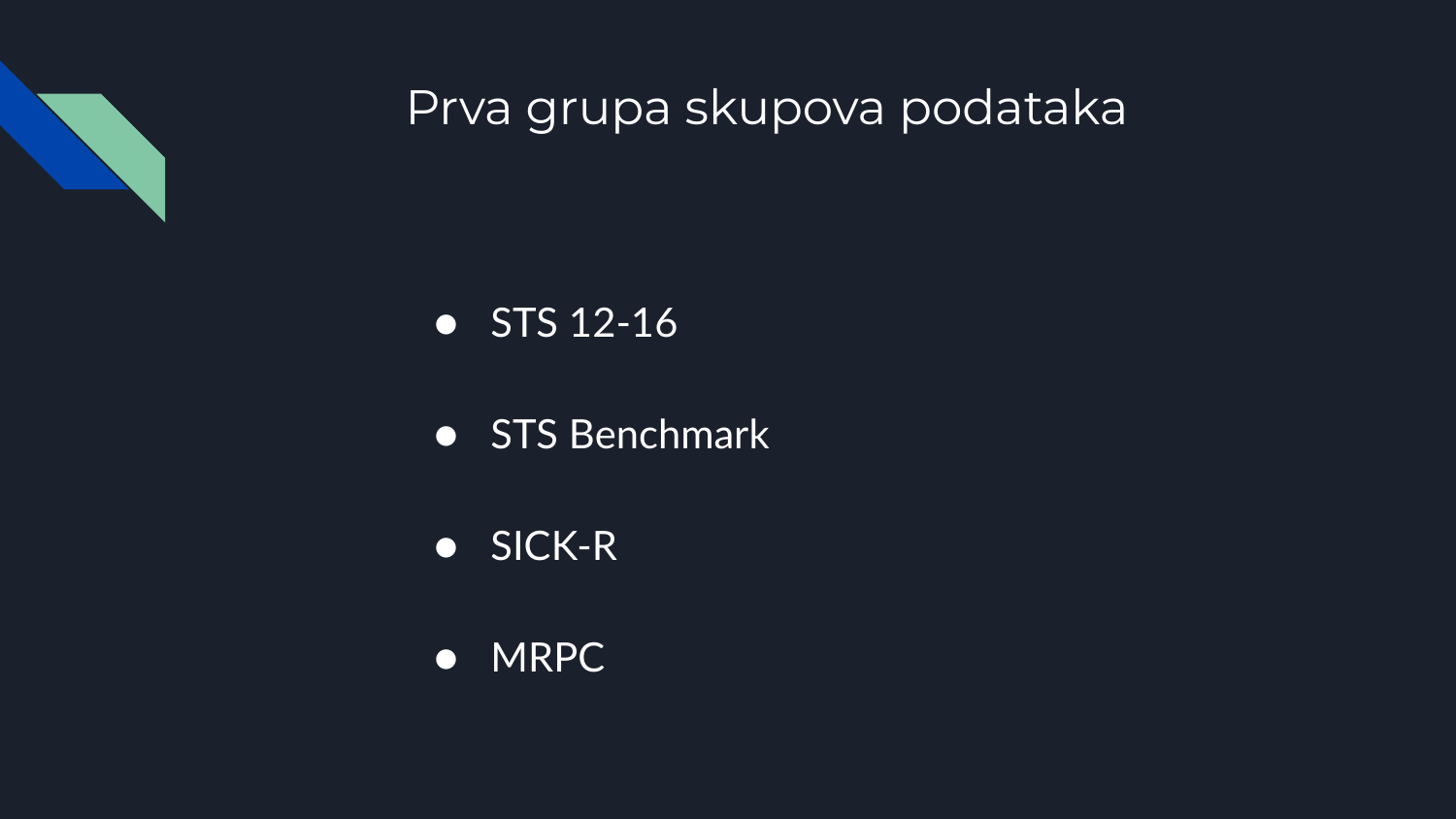

# Prva grupa skupova podataka
STS 12-16

STS Benchmark

SICK-R

MRPC